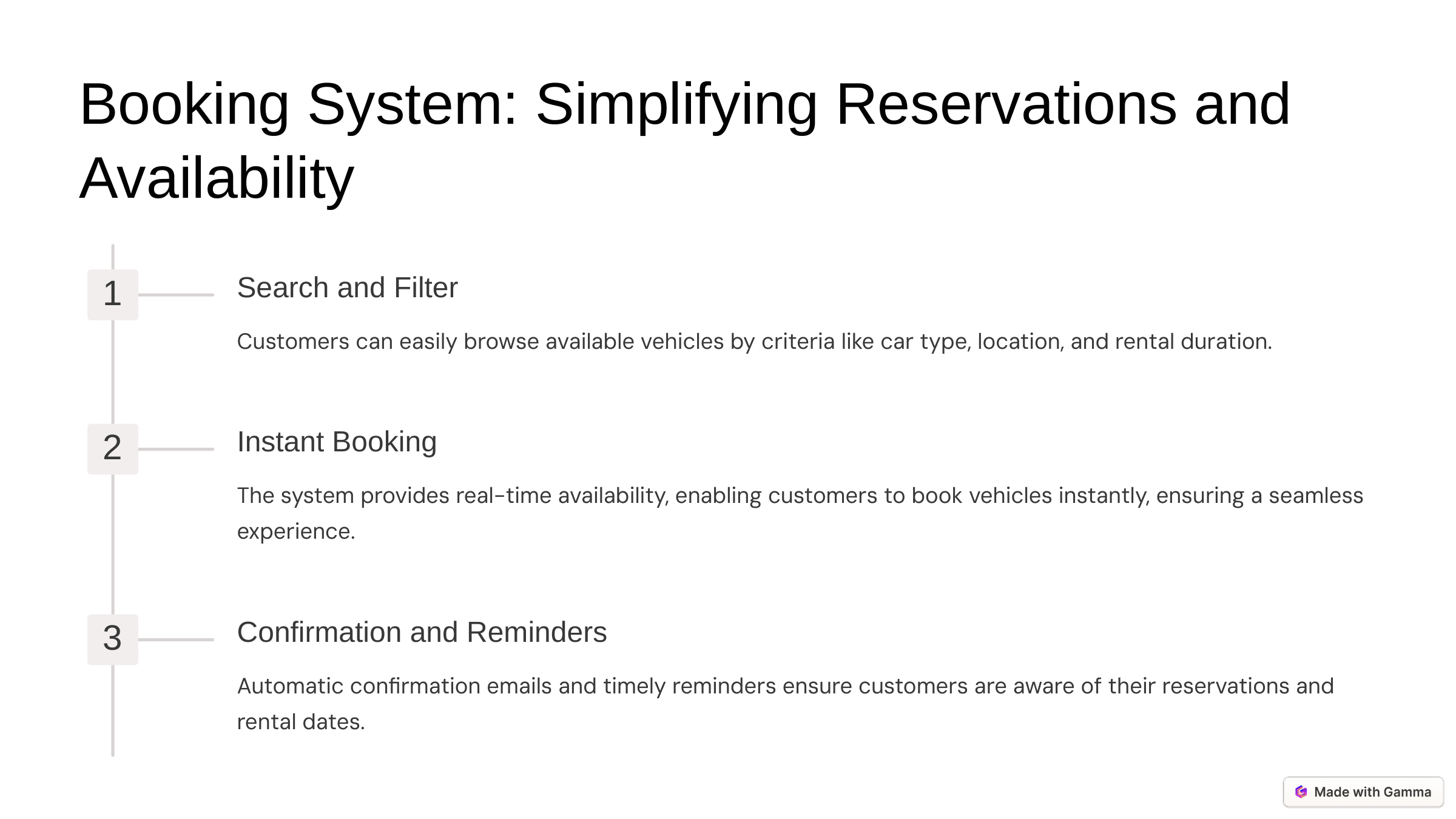

Booking System: Simplifying Reservations and Availability

Search and Filter

1

Customers can easily browse available vehicles by criteria like car type, location, and rental duration.
Instant Booking

2

The system provides real-time availability, enabling customers to book vehicles instantly, ensuring a seamless experience.
Confirmation and Reminders

3

Automatic confirmation emails and timely reminders ensure customers are aware of their reservations and rental dates.